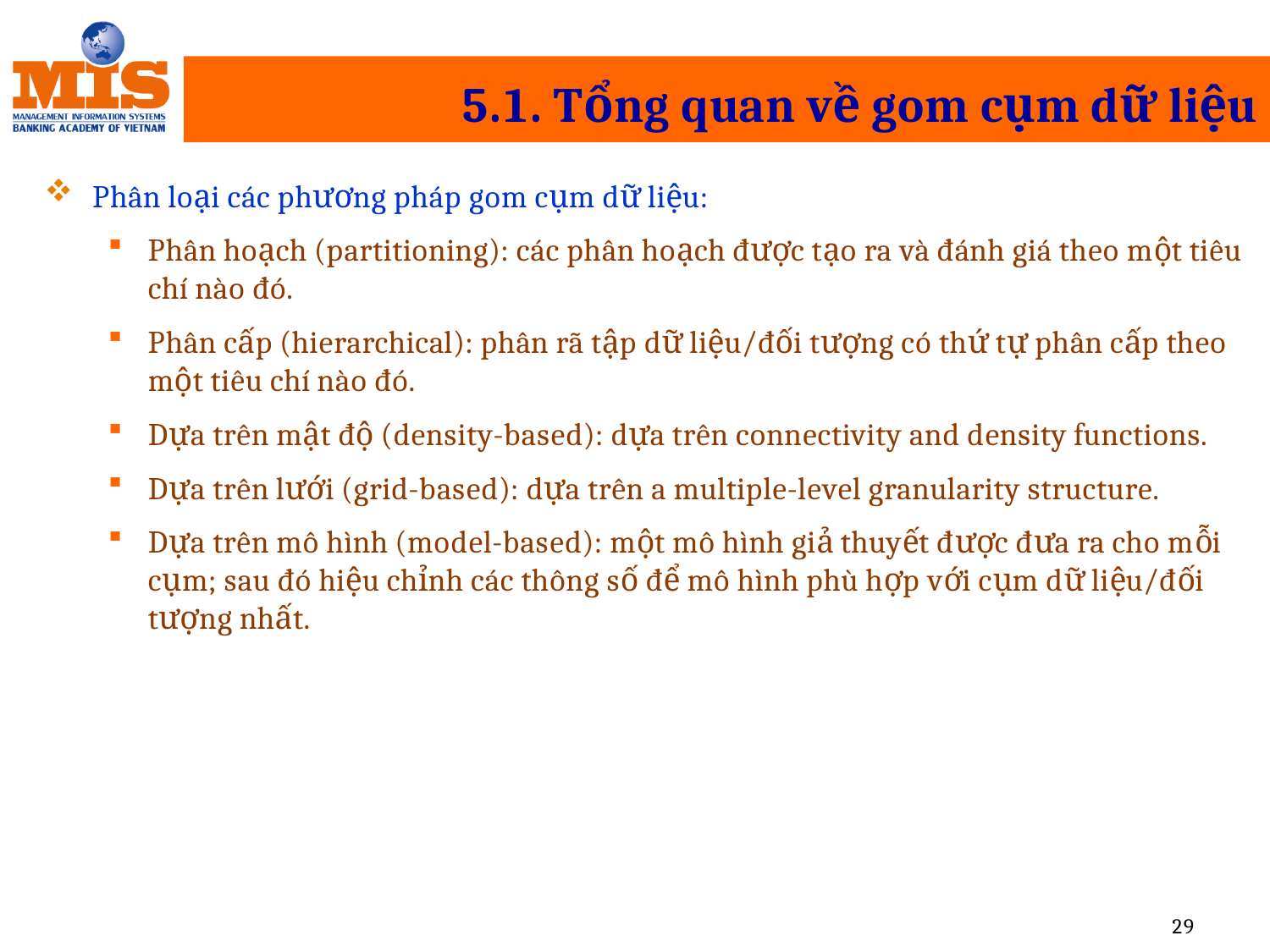

# 5.1. Tổng quan về gom cụm dữ liệu
Phân loại các phương pháp gom cụm dữ liệu:
Phân hoạch (partitioning): các phân hoạch được tạo ra và đánh giá theo một tiêu chí nào đó.
Phân cấp (hierarchical): phân rã tập dữ liệu/đối tượng có thứ tự phân cấp theo một tiêu chí nào đó.
Dựa trên mật độ (density-based): dựa trên connectivity and density functions.
Dựa trên lưới (grid-based): dựa trên a multiple-level granularity structure.
Dựa trên mô hình (model-based): một mô hình giả thuyết được đưa ra cho mỗi cụm; sau đó hiệu chỉnh các thông số để mô hình phù hợp với cụm dữ liệu/đối tượng nhất.
29